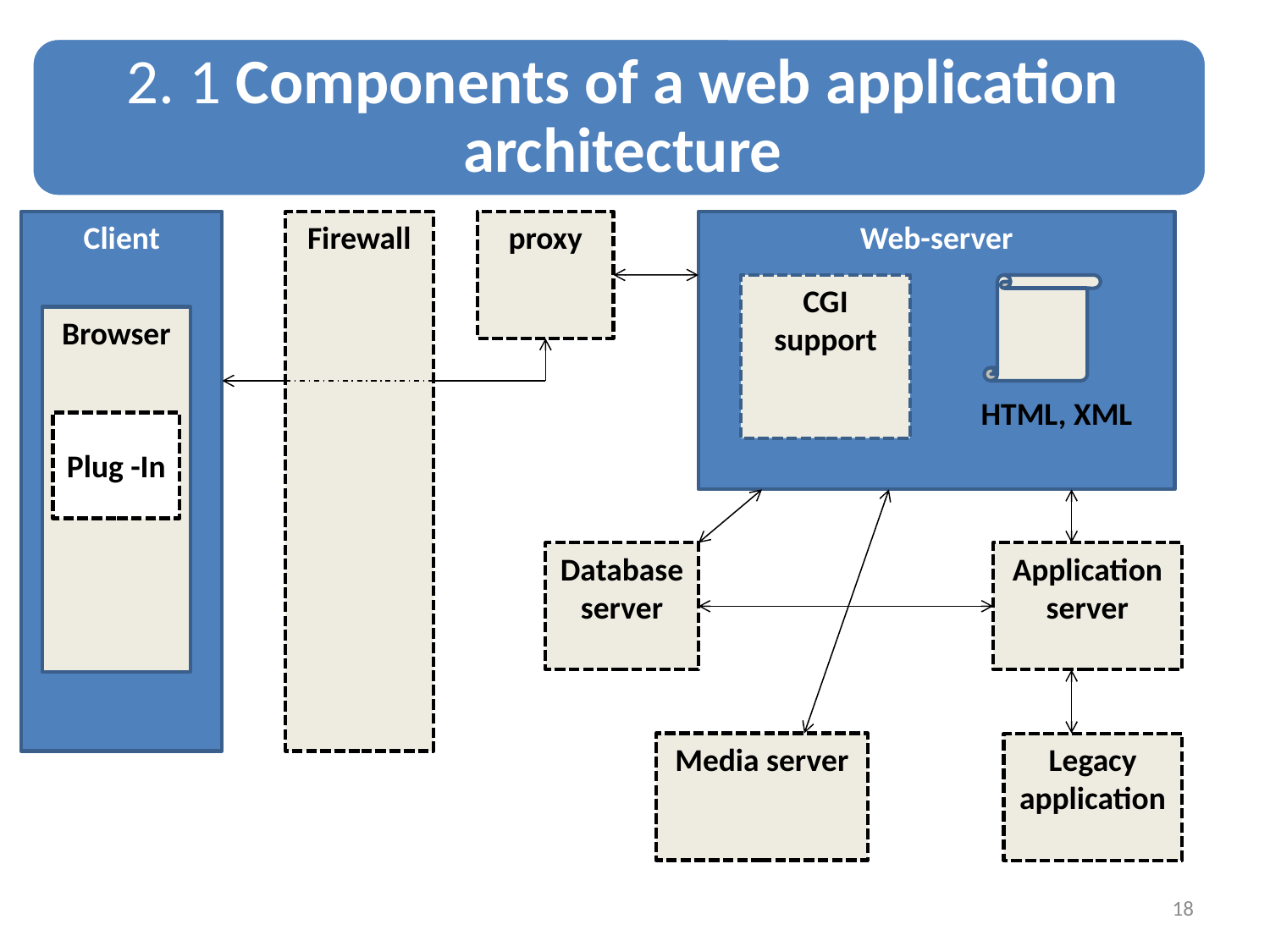

2. 1 Components of a web application architecture
Client
Firewall
proxy
Web-server
CGI support

Browser
HTML, XML
Plug -In
Database server
Application server
Media server
Legacy application
18